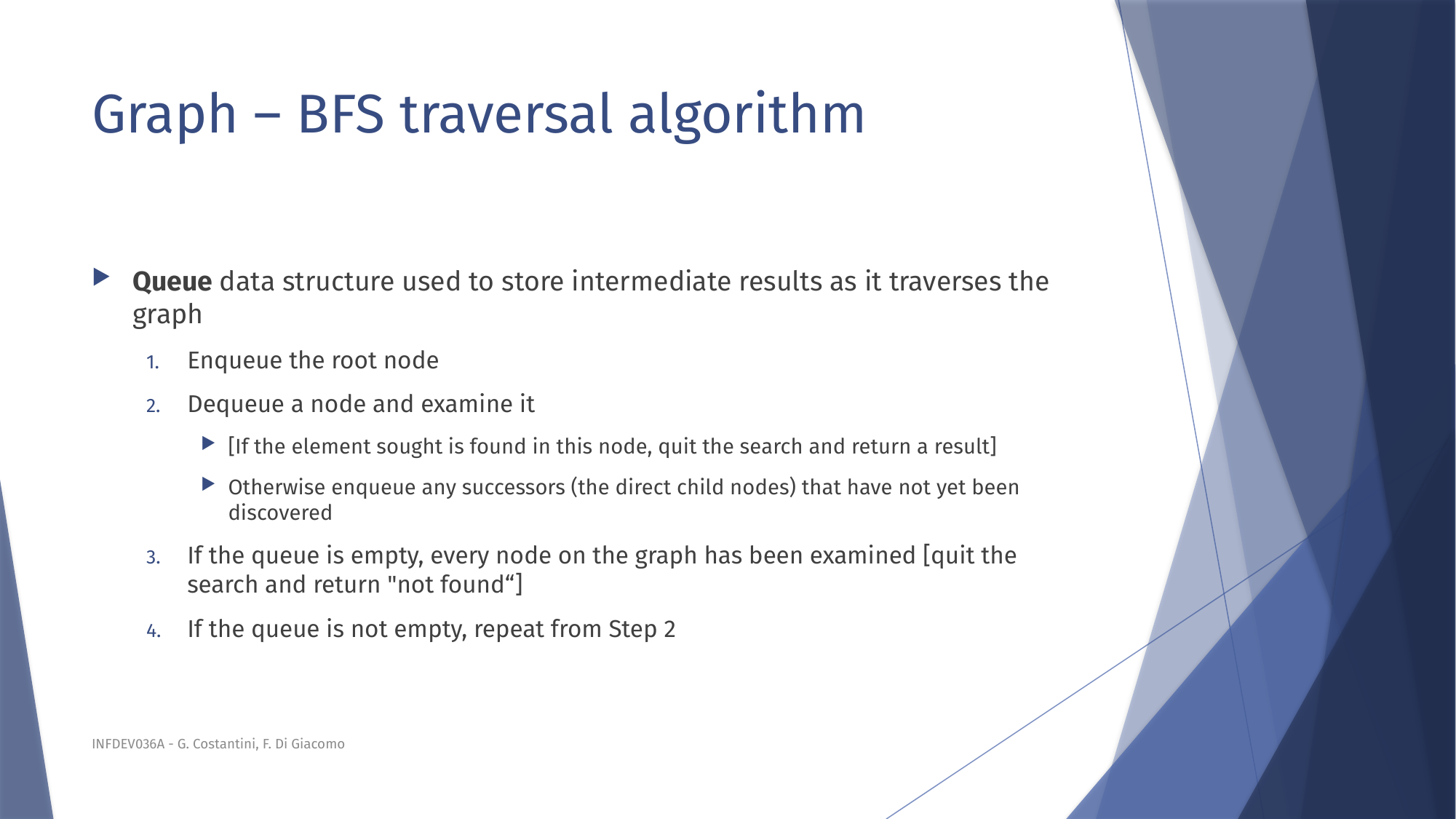

# Graph – BFS traversal algorithm
Queue data structure used to store intermediate results as it traverses the graph
Enqueue the root node
Dequeue a node and examine it
[If the element sought is found in this node, quit the search and return a result]
Otherwise enqueue any successors (the direct child nodes) that have not yet been discovered
If the queue is empty, every node on the graph has been examined [quit the search and return "not found“]
If the queue is not empty, repeat from Step 2
INFDEV036A - G. Costantini, F. Di Giacomo